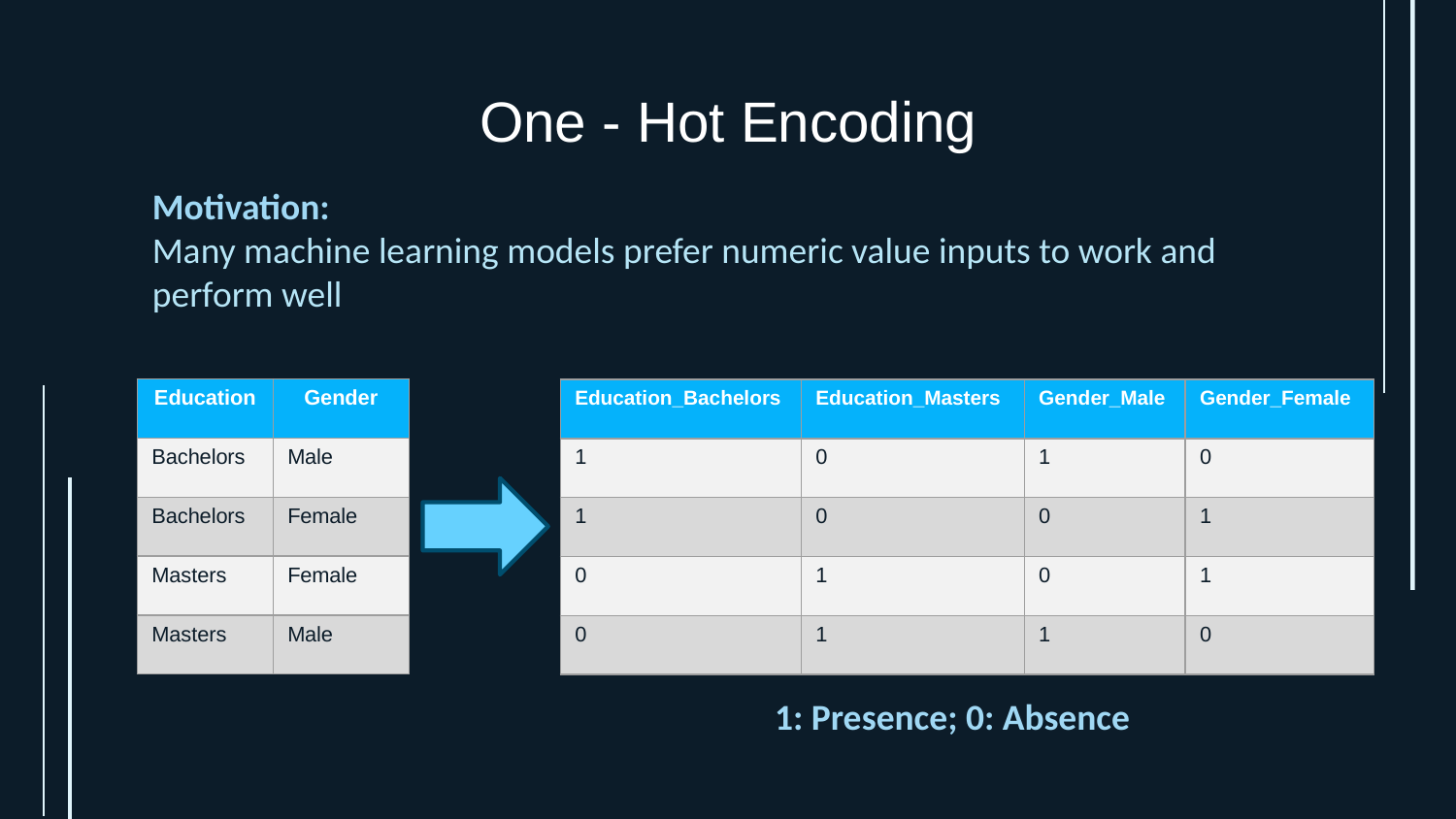

# One - Hot Encoding
Motivation:
Many machine learning models prefer numeric value inputs to work and perform well

| Education | Gender |
| --- | --- |
| Bachelors | Male |
| Bachelors | Female |
| Masters | Female |
| Masters | Male |
| Education\_Bachelors | Education\_Masters | Gender\_Male | Gender\_Female |
| --- | --- | --- | --- |
| 1 | 0 | 1 | 0 |
| 1 | 0 | 0 | 1 |
| 0 | 1 | 0 | 1 |
| 0 | 1 | 1 | 0 |

1: Presence; 0: Absence